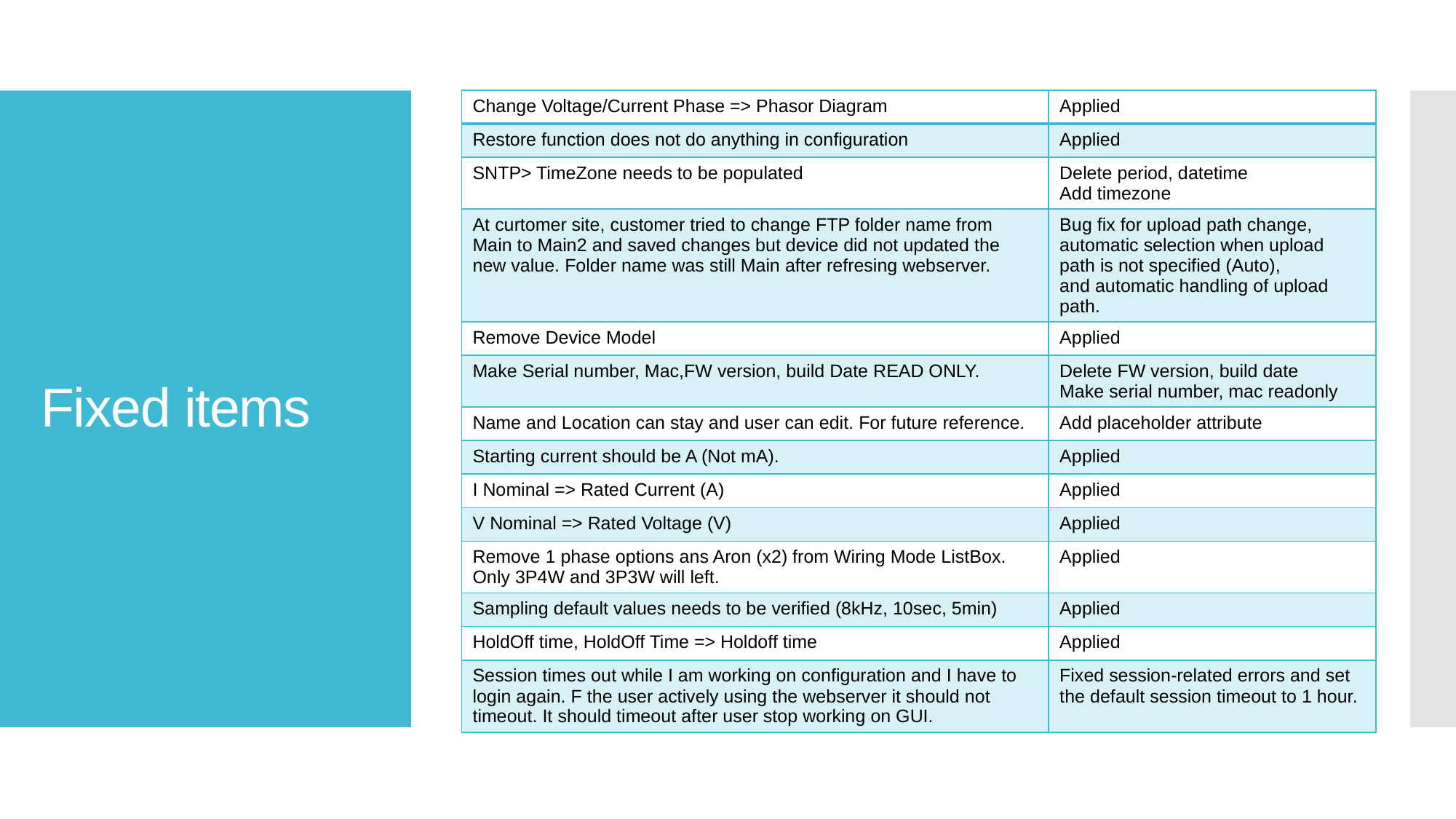

| Change Voltage/Current Phase => Phasor Diagram | Applied |
| --- | --- |
| Restore function does not do anything in configuration | Applied |
| SNTP> TimeZone needs to be populated | Delete period, datetime Add timezone |
| At curtomer site, customer tried to change FTP folder name from Main to Main2 and saved changes but device did not updated the new value. Folder name was still Main after refresing webserver. | Bug fix for upload path change, automatic selection when upload path is not specified (Auto), and automatic handling of upload path. |
| Remove Device Model | Applied |
| Make Serial number, Mac,FW version, build Date READ ONLY. | Delete FW version, build date Make serial number, mac readonly |
| Name and Location can stay and user can edit. For future reference. | Add placeholder attribute |
| Starting current should be A (Not mA). | Applied |
| I Nominal => Rated Current (A) | Applied |
| V Nominal => Rated Voltage (V) | Applied |
| Remove 1 phase options ans Aron (x2) from Wiring Mode ListBox. Only 3P4W and 3P3W will left. | Applied |
| Sampling default values needs to be verified (8kHz, 10sec, 5min) | Applied |
| HoldOff time, HoldOff Time => Holdoff time | Applied |
| Session times out while I am working on configuration and I have to login again. F the user actively using the webserver it should not timeout. It should timeout after user stop working on GUI. | Fixed session-related errors and set the default session timeout to 1 hour. |
# Fixed items